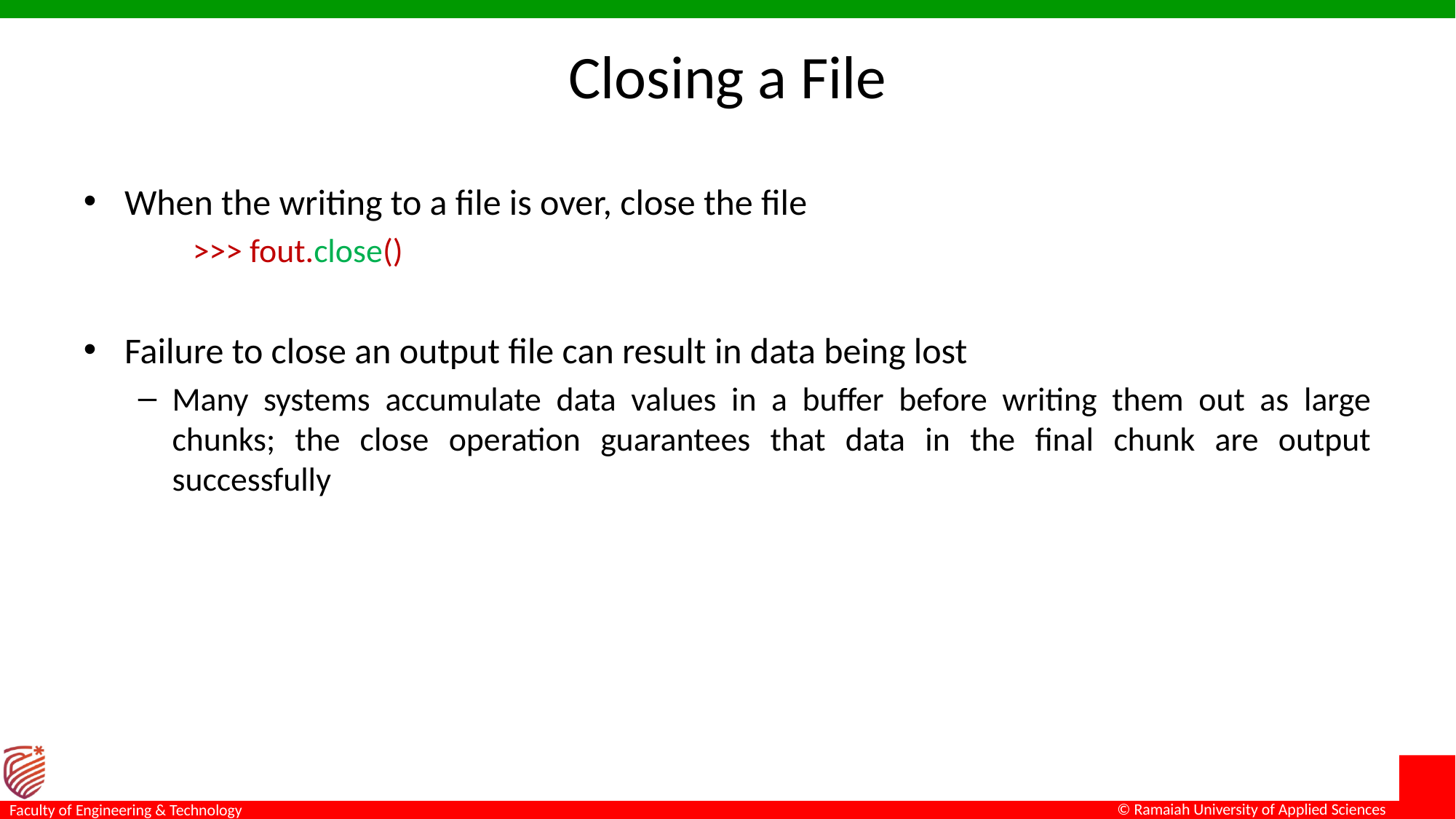

# Closing a File
When the writing to a file is over, close the file
	>>> fout.close()

Failure to close an output file can result in data being lost
Many systems accumulate data values in a buffer before writing them out as large chunks; the close operation guarantees that data in the final chunk are output successfully